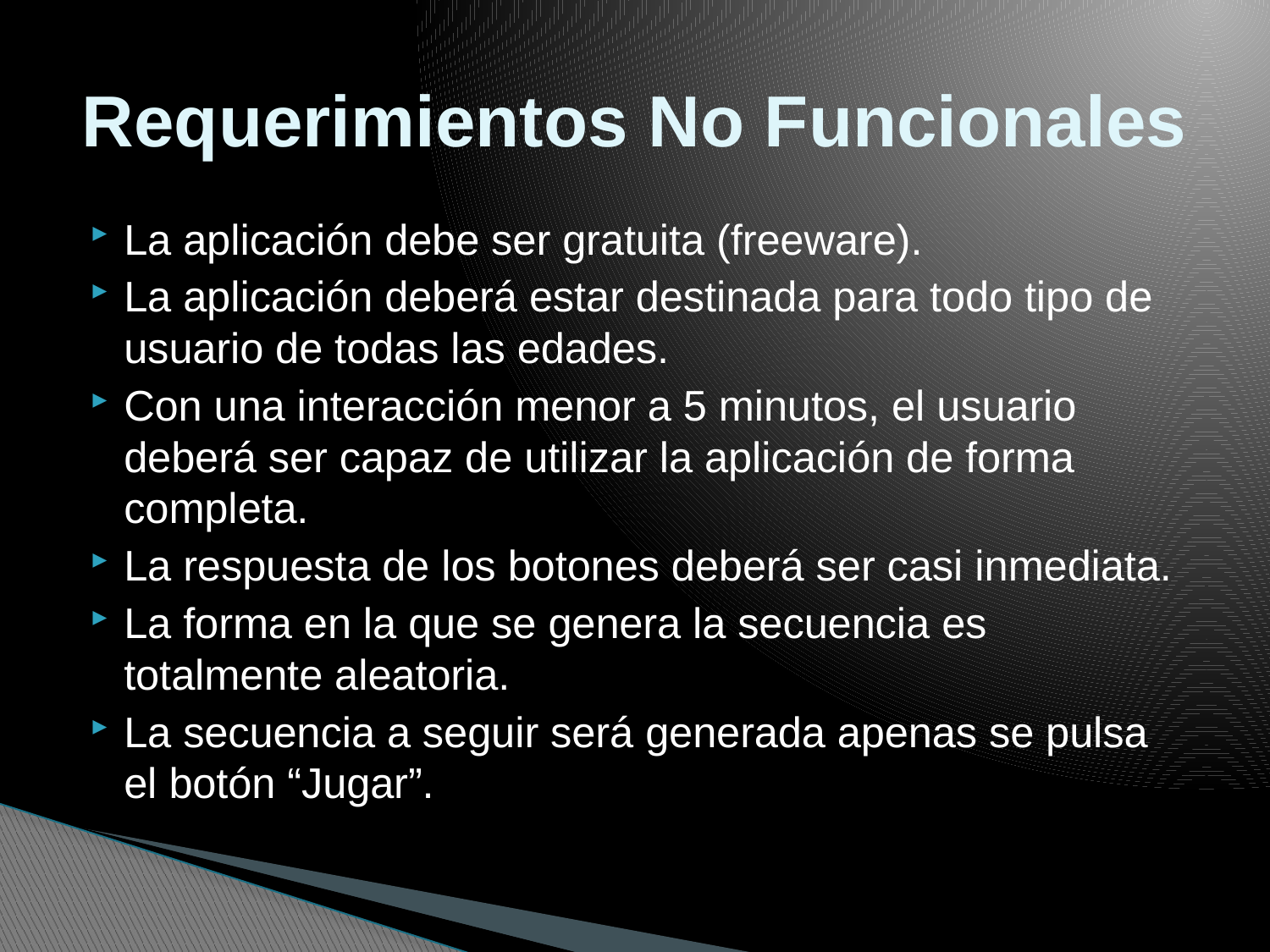

# Requerimientos No Funcionales
La aplicación debe ser gratuita (freeware).
La aplicación deberá estar destinada para todo tipo de usuario de todas las edades.
Con una interacción menor a 5 minutos, el usuario deberá ser capaz de utilizar la aplicación de forma completa.
La respuesta de los botones deberá ser casi inmediata.
La forma en la que se genera la secuencia es totalmente aleatoria.
La secuencia a seguir será generada apenas se pulsa el botón “Jugar”.